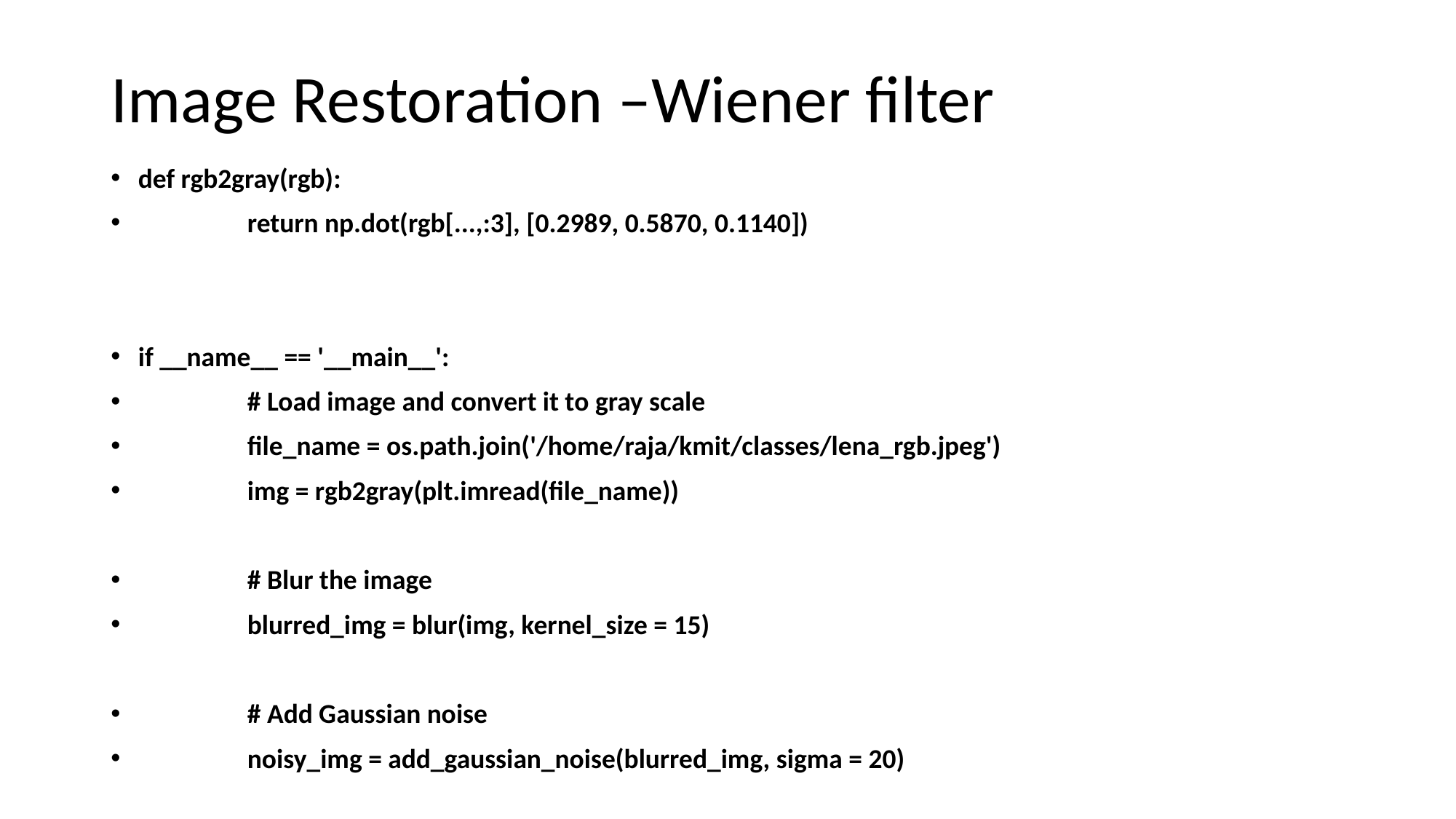

# Image Restoration –Wiener filter
def rgb2gray(rgb):
	return np.dot(rgb[...,:3], [0.2989, 0.5870, 0.1140])

if __name__ == '__main__':
	# Load image and convert it to gray scale
	file_name = os.path.join('/home/raja/kmit/classes/lena_rgb.jpeg')
	img = rgb2gray(plt.imread(file_name))

	# Blur the image
	blurred_img = blur(img, kernel_size = 15)

	# Add Gaussian noise
	noisy_img = add_gaussian_noise(blurred_img, sigma = 20)